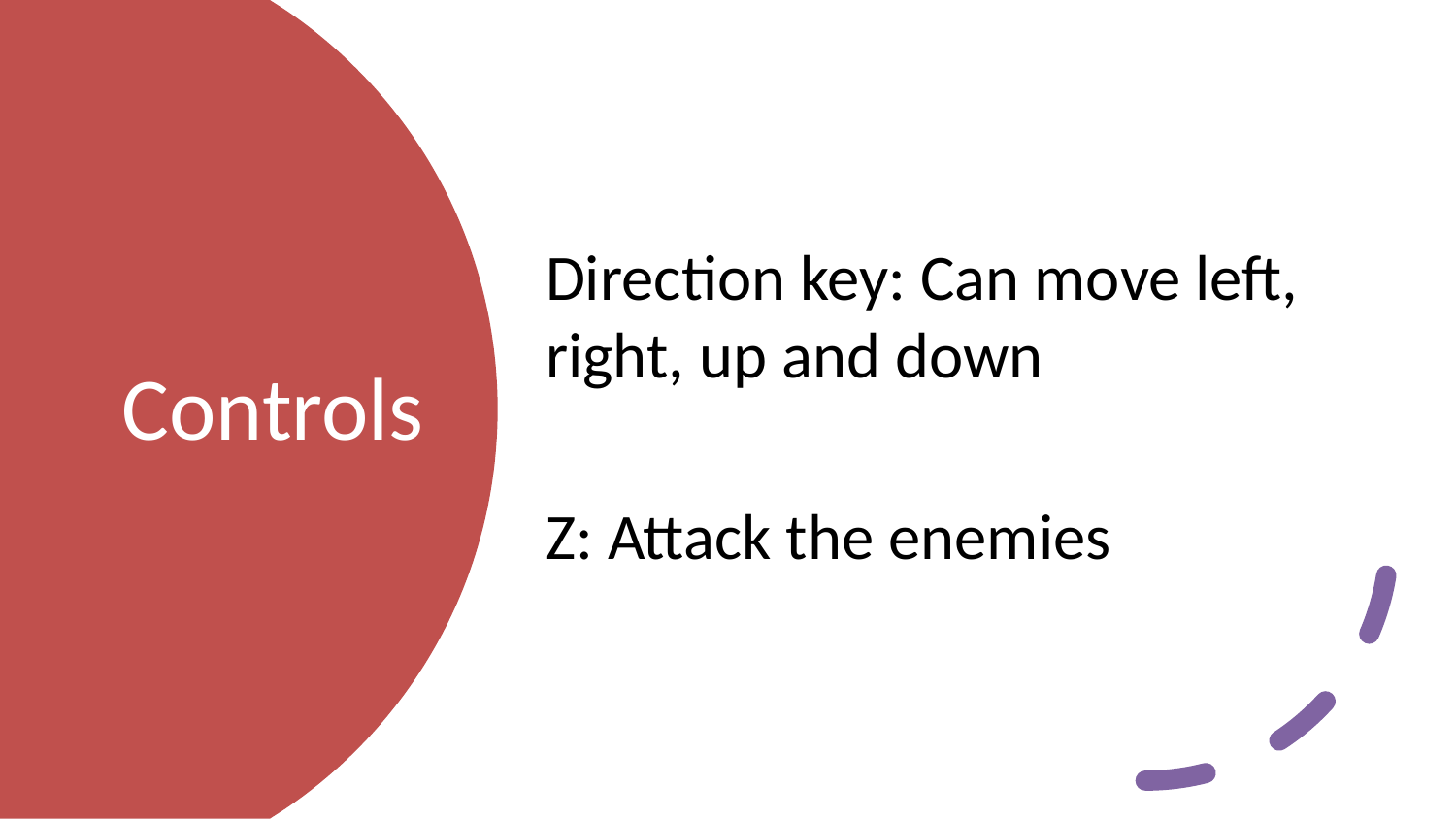

Direction key: Can move left, right, up and down

Z: Attack the enemies
# Controls